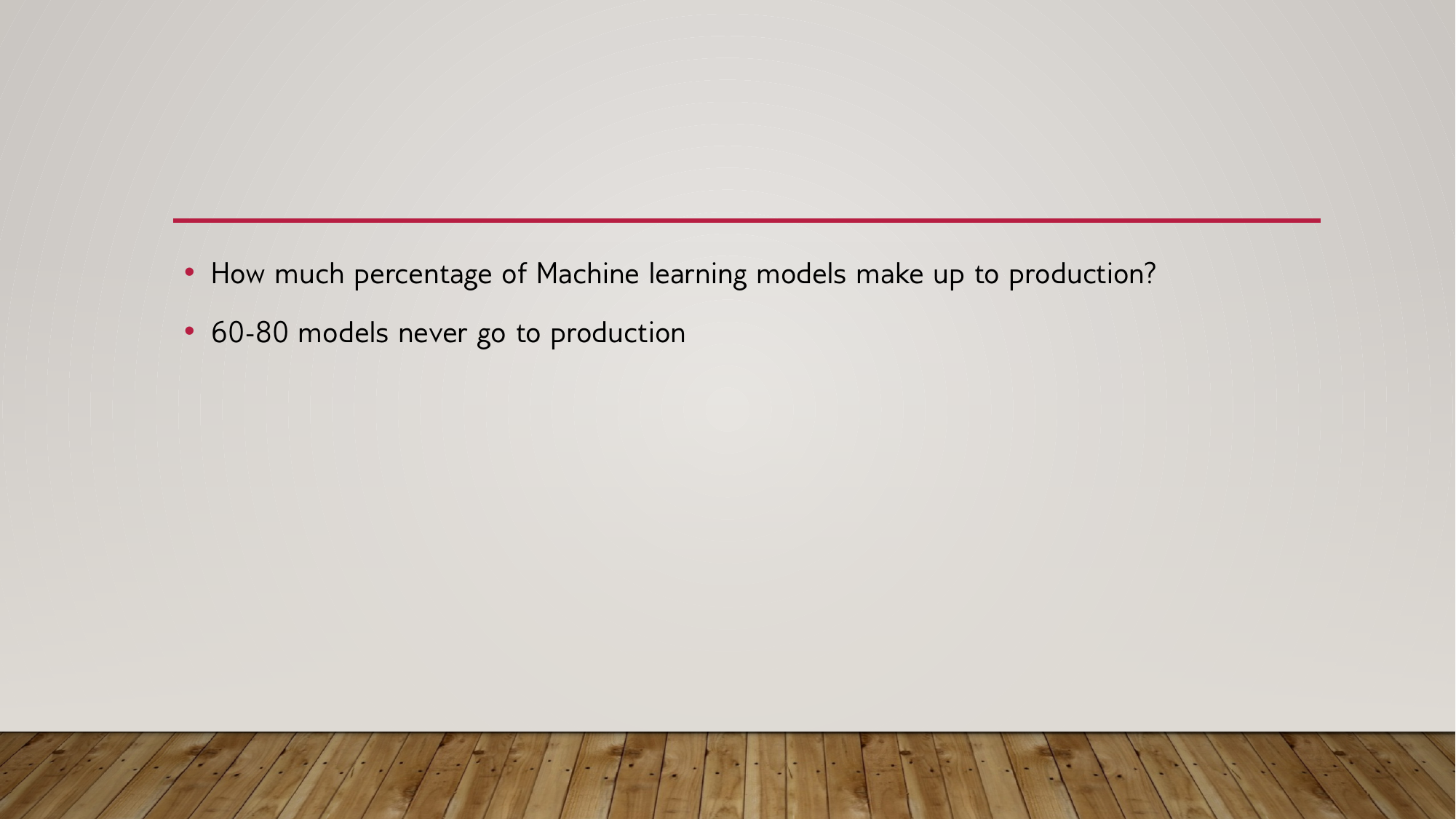

How much percentage of Machine learning models make up to production?
60-80 models never go to production